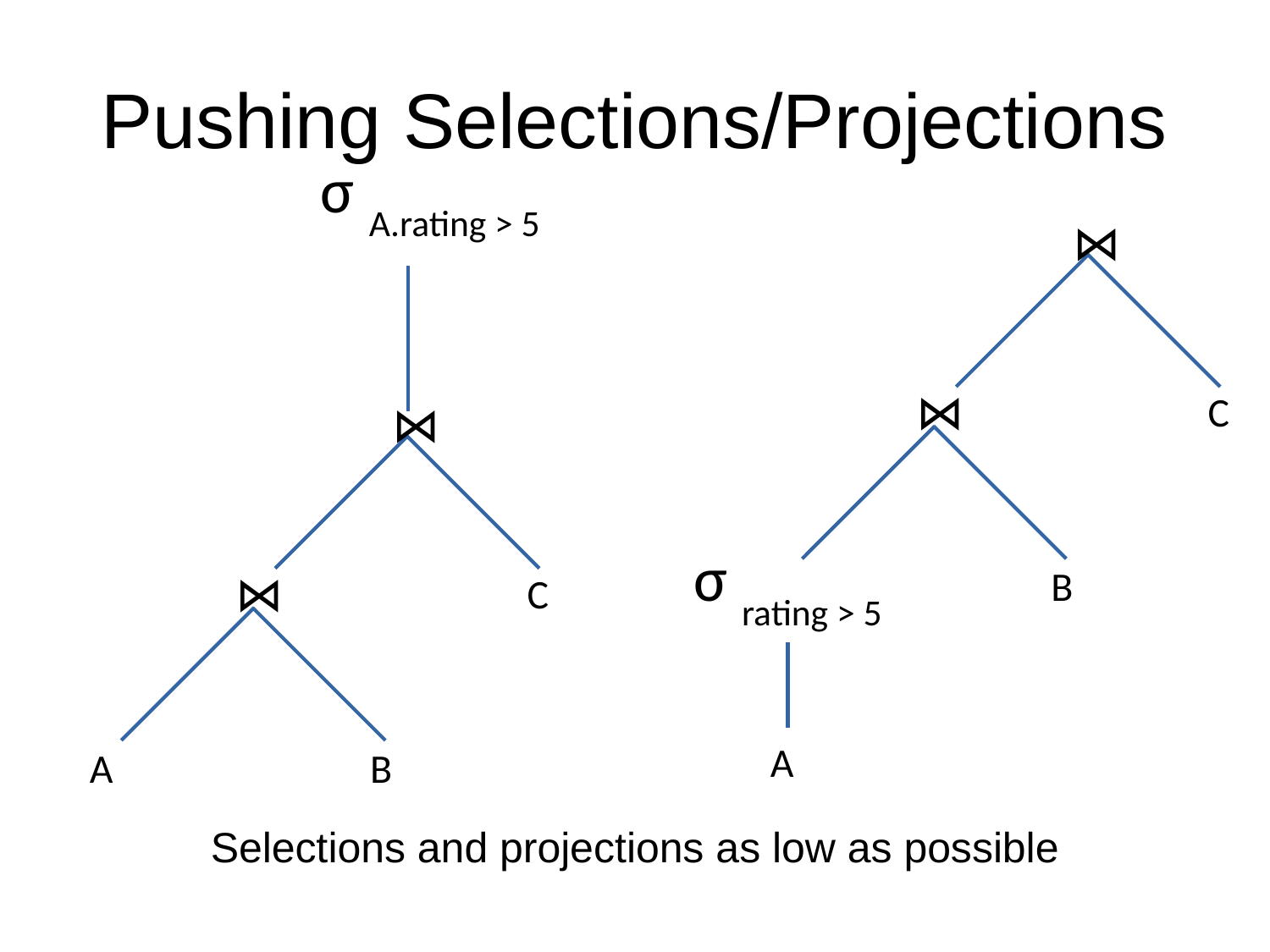

# Pushing Selections/Projections
σ A.rating > 5
⋈

Selections and projections as low as possible

⋈
C
⋈

σ rating > 5
B
⋈
C

A
A
B